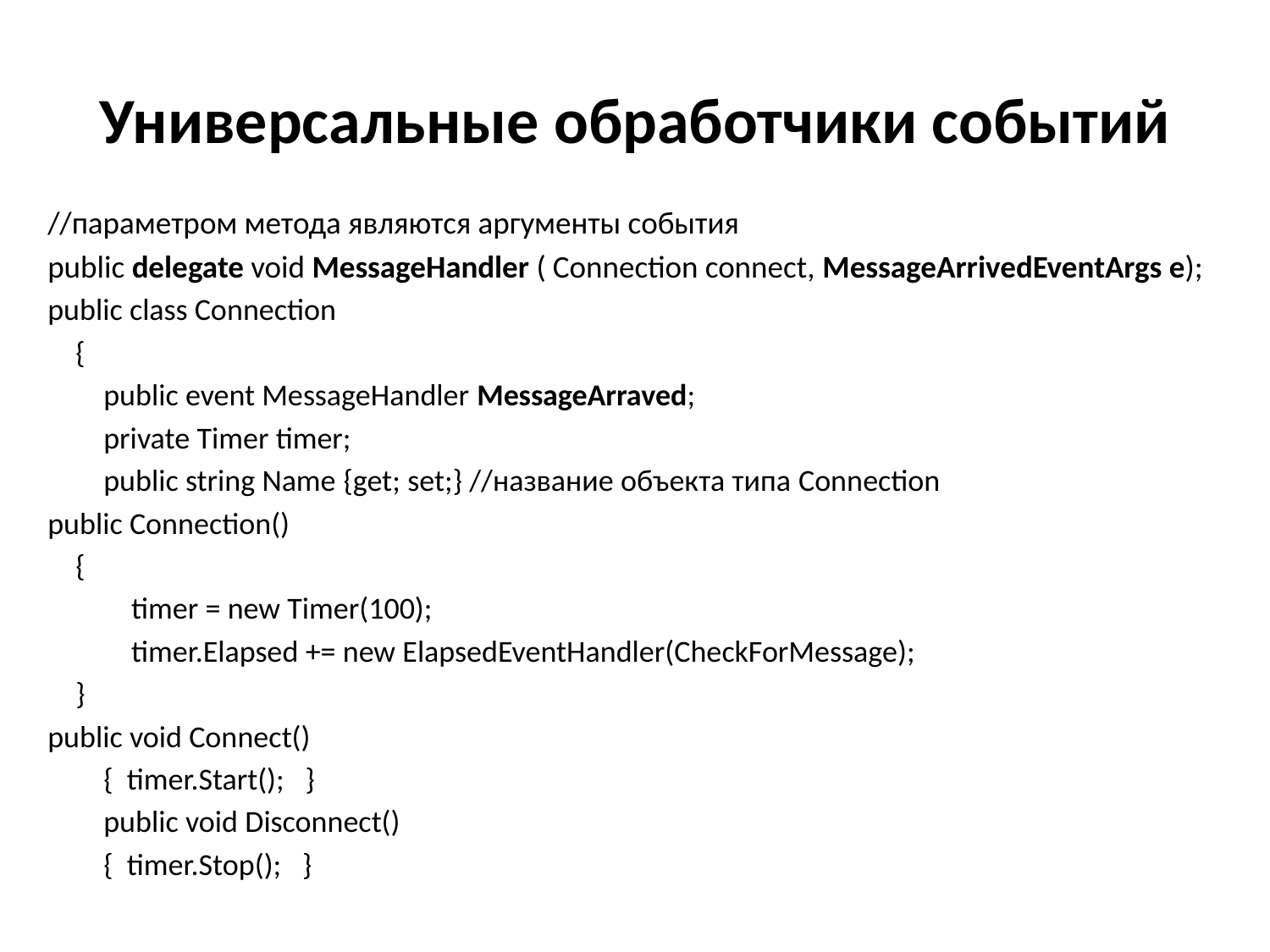

# Универсальные обработчики событий
//параметром метода являются аргументы события
public delegate void MessageHandler ( Connection connect, MessageArrivedEventArgs e);
public class Connection
    {
        public event MessageHandler MessageArraved;
        private Timer timer;
        public string Name {get; set;} //название объекта типа Connection
public Connection()
    {
            timer = new Timer(100);
            timer.Elapsed += new ElapsedEventHandler(CheckForMessage);
    }
public void Connect()
        {  timer.Start();   }
        public void Disconnect()
        {  timer.Stop();   }